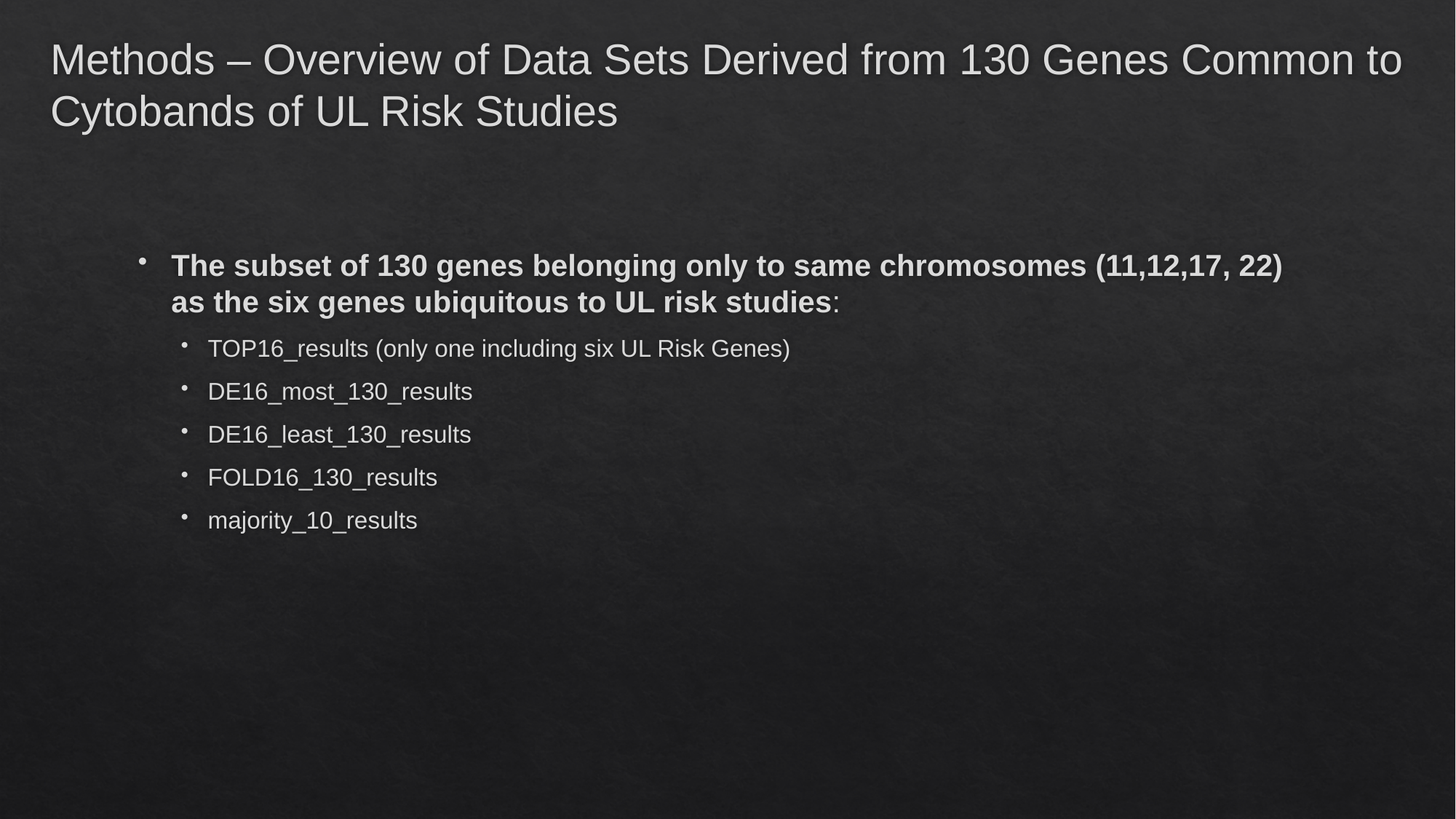

# Methods – Overview of Data Sets Derived from 130 Genes Common to Cytobands of UL Risk Studies
The subset of 130 genes belonging only to same chromosomes (11,12,17, 22) as the six genes ubiquitous to UL risk studies:
TOP16_results (only one including six UL Risk Genes)
DE16_most_130_results
DE16_least_130_results
FOLD16_130_results
majority_10_results